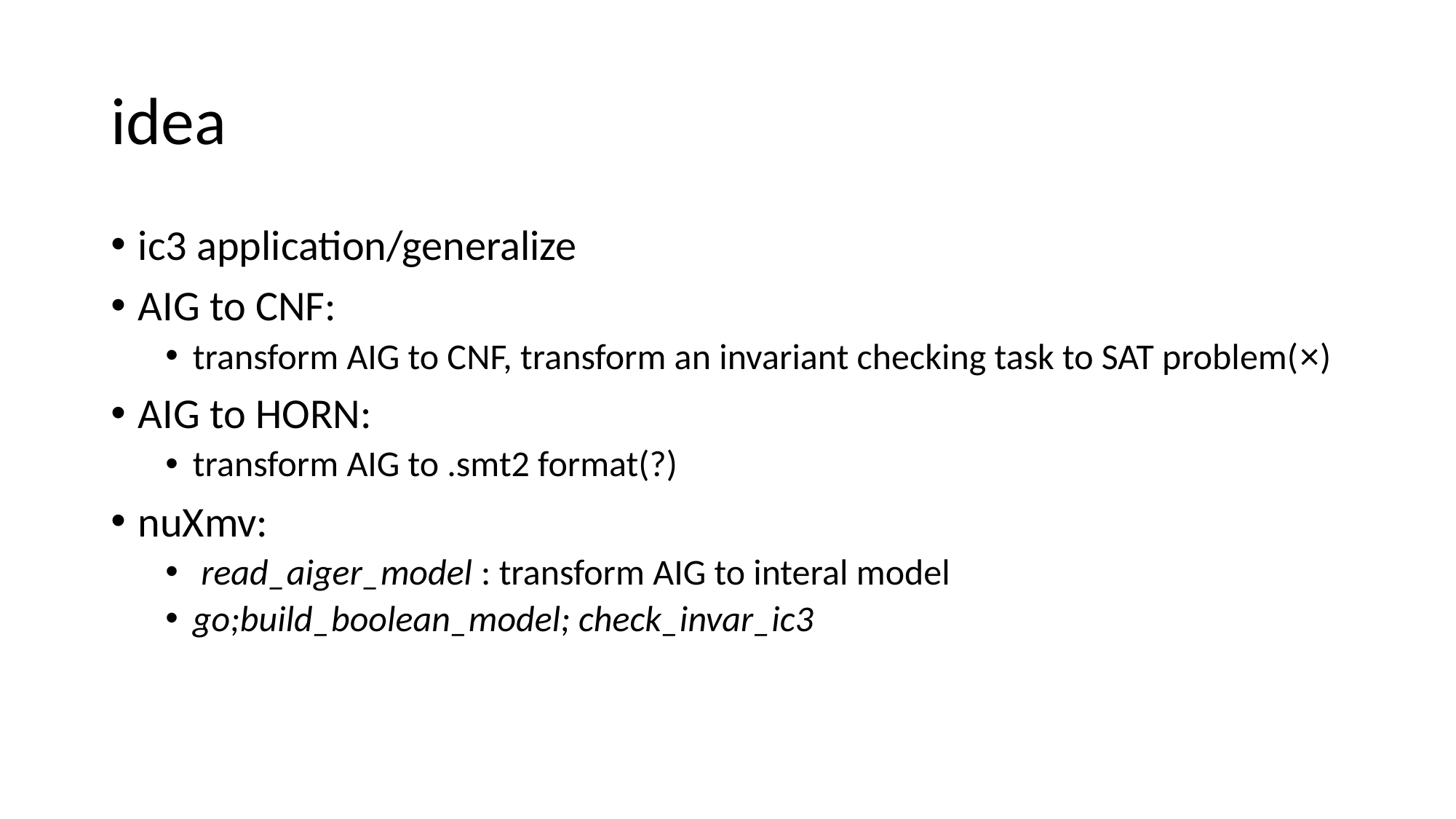

# idea
ic3 application/generalize
AIG to CNF:
transform AIG to CNF, transform an invariant checking task to SAT problem(×)
AIG to HORN:
transform AIG to .smt2 format(?)
nuXmv:
 read_aiger_model : transform AIG to interal model
go;build_boolean_model; check_invar_ic3